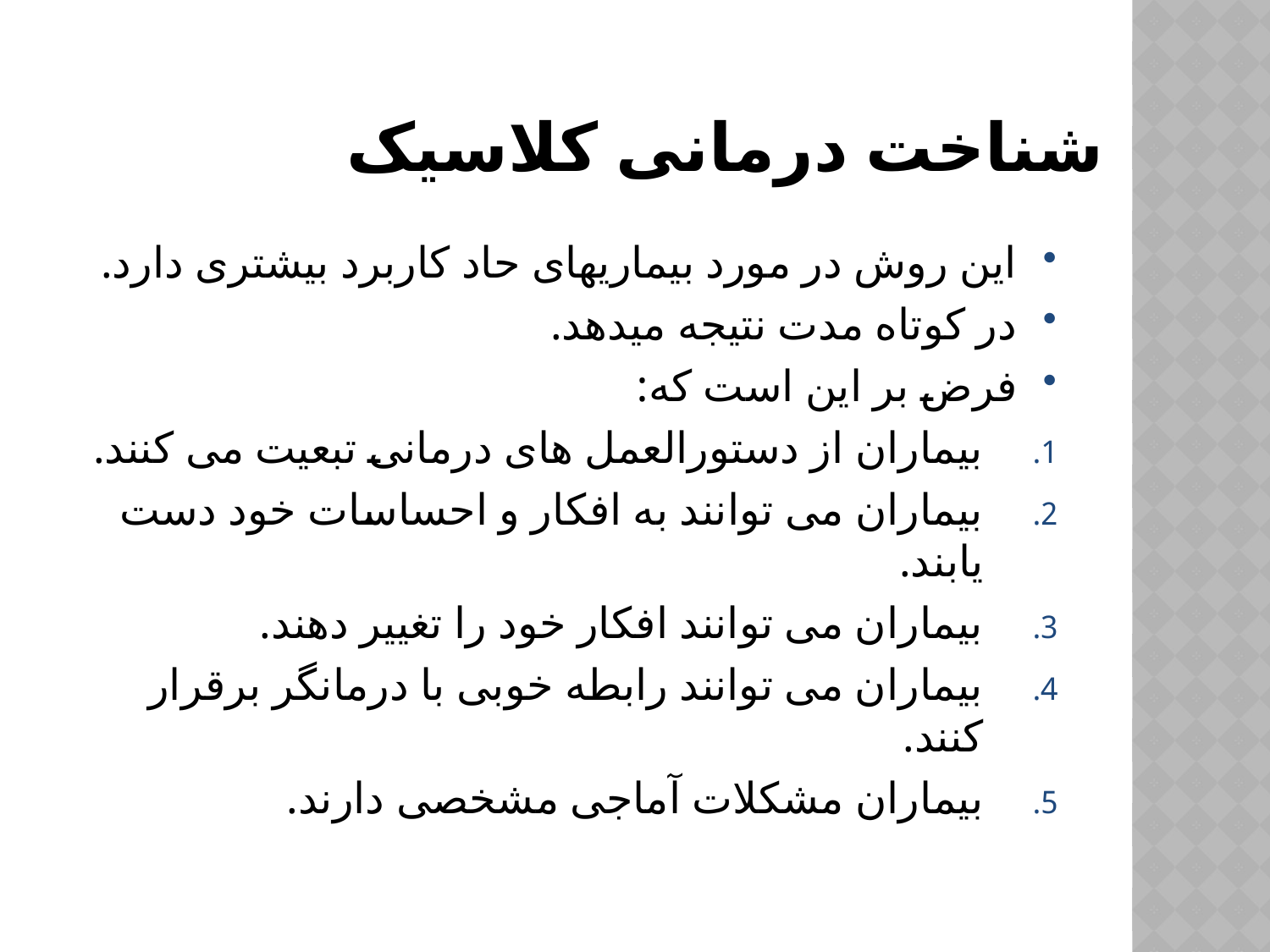

# شناخت درمانی کلاسیک
این روش در مورد بیماریهای حاد کاربرد بیشتری دارد.
در کوتاه مدت نتیجه میدهد.
فرض بر این است که:
بیماران از دستورالعمل های درمانی تبعیت می کنند.
بیماران می توانند به افکار و احساسات خود دست یابند.
بیماران می توانند افکار خود را تغییر دهند.
بیماران می توانند رابطه خوبی با درمانگر برقرار کنند.
بیماران مشکلات آماجی مشخصی دارند.